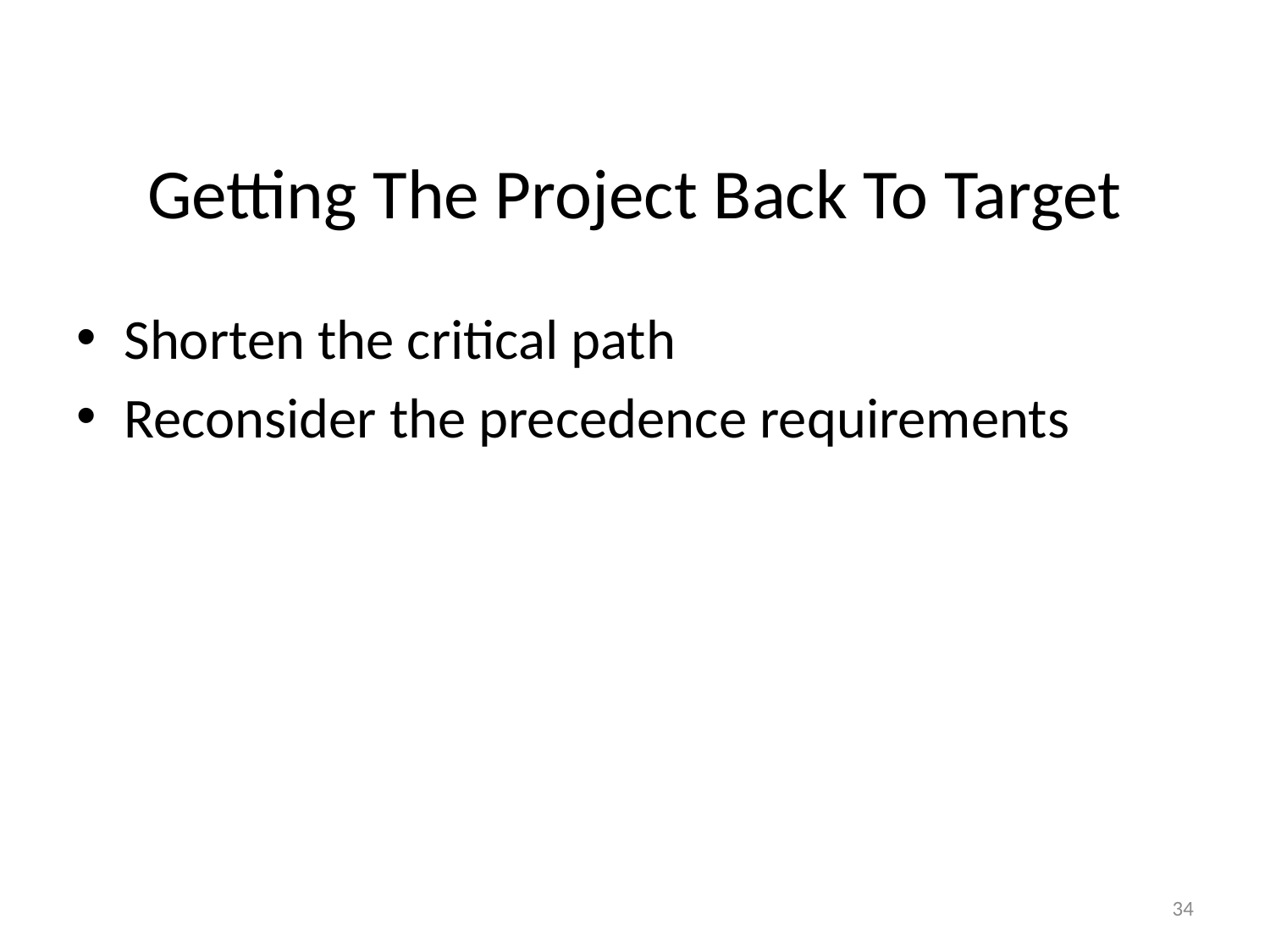

# Getting The Project Back To Target
Shorten the critical path
Reconsider the precedence requirements
34